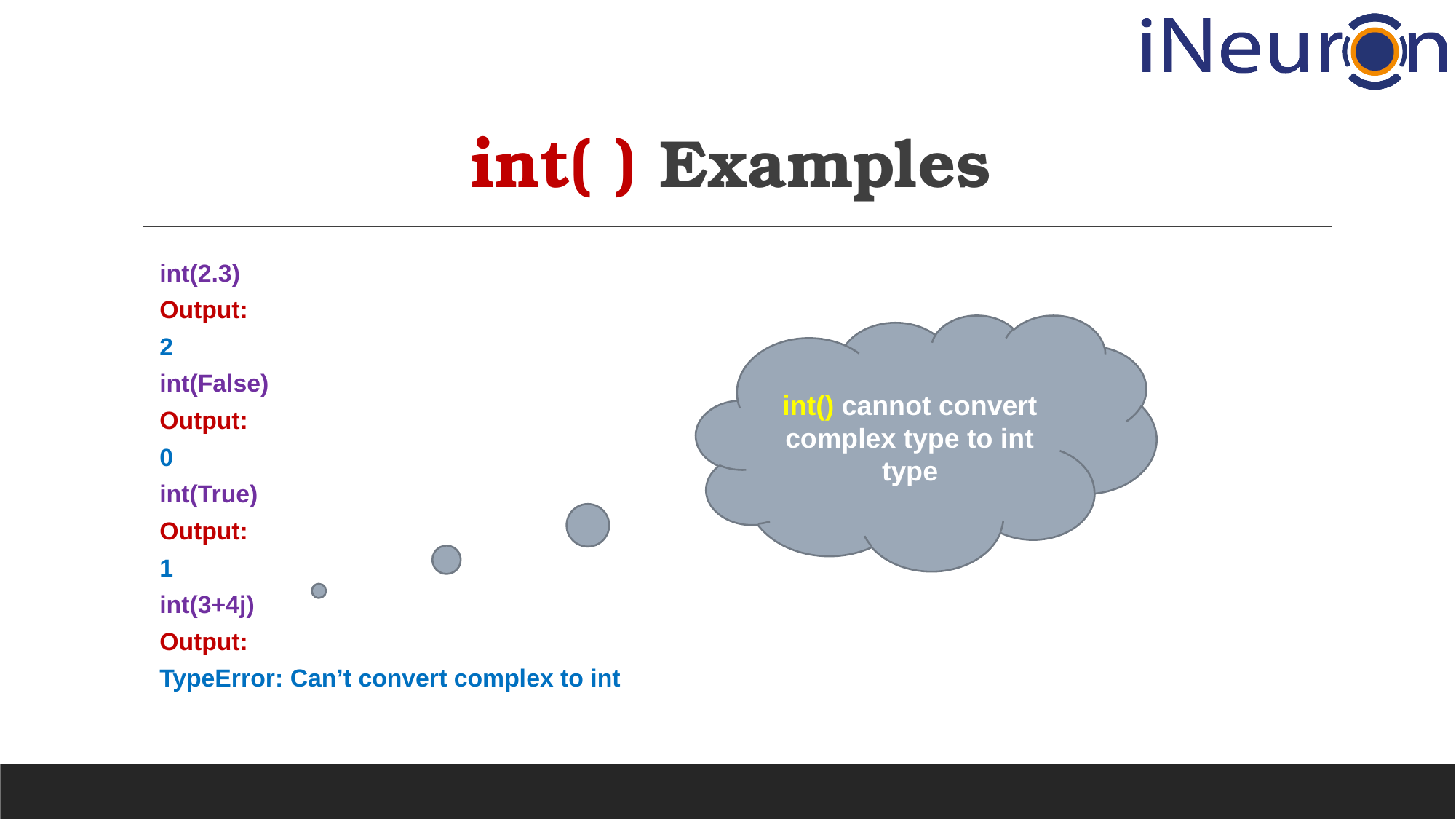

# int( ) Examples
int(2.3)
Output:
2
int(False)
Output:
0
int(True)
Output:
1
int(3+4j)
Output:
TypeError: Can’t convert complex to int

int() cannot convert complex type to int type